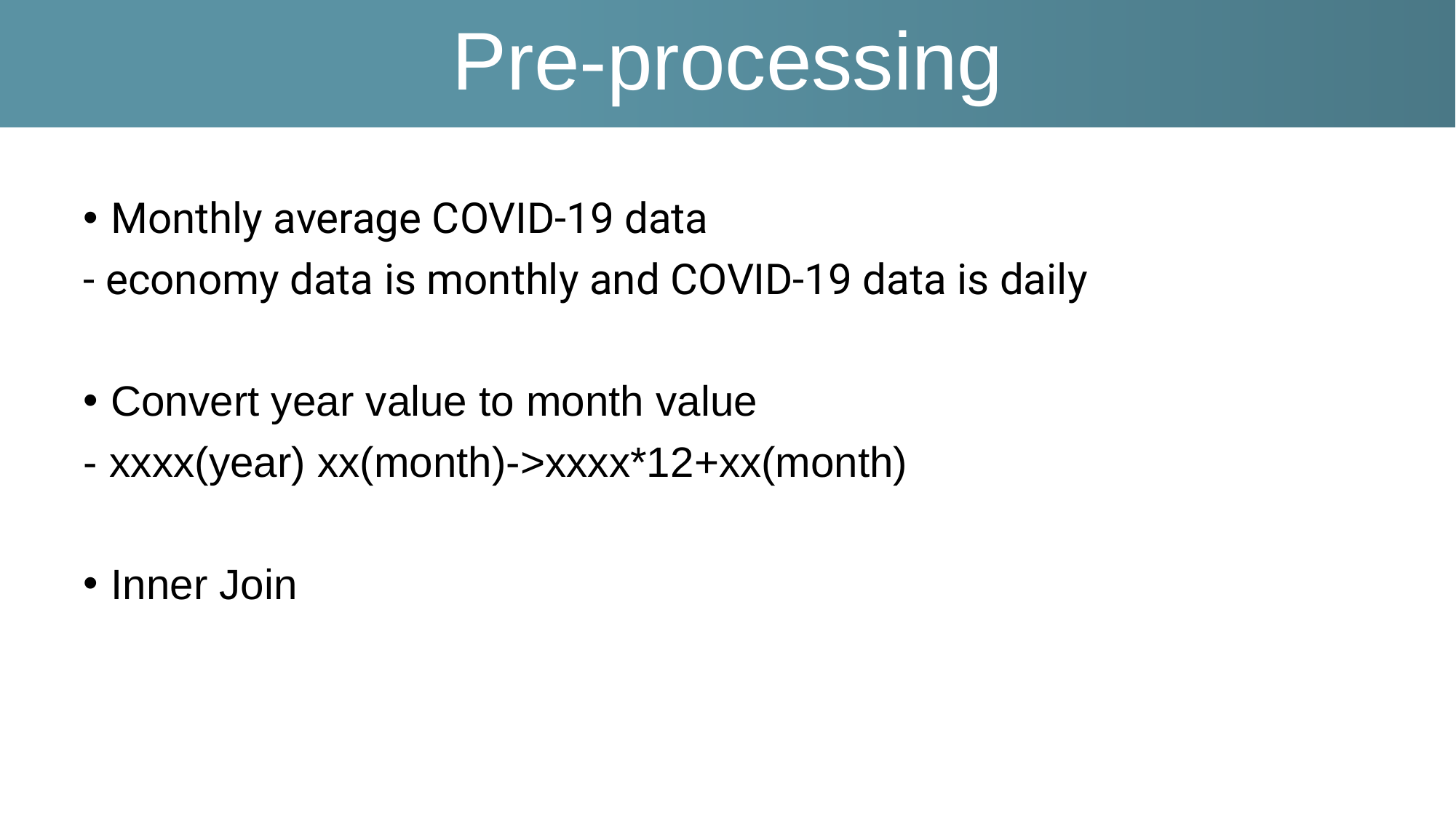

Pre-processing
Monthly average COVID-19 data
- economy data is monthly and COVID-19 data is daily

Convert year value to month value
- xxxx(year) xx(month)->xxxx*12+xx(month)

Inner Join